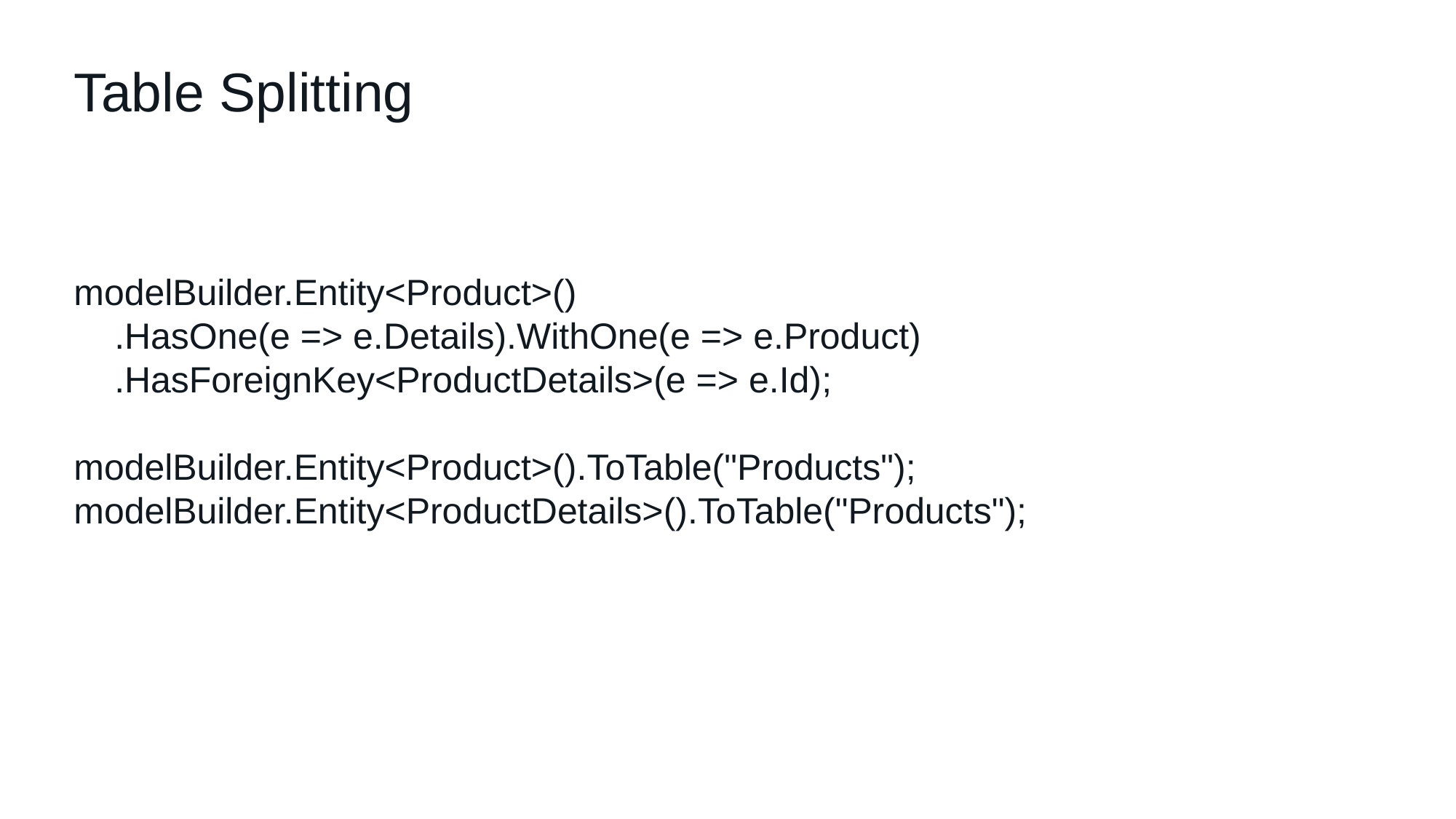

# Table Splitting
modelBuilder.Entity<Product>()
    .HasOne(e => e.Details).WithOne(e => e.Product)
    .HasForeignKey<ProductDetails>(e => e.Id);

modelBuilder.Entity<Product>().ToTable("Products");
modelBuilder.Entity<ProductDetails>().ToTable("Products");